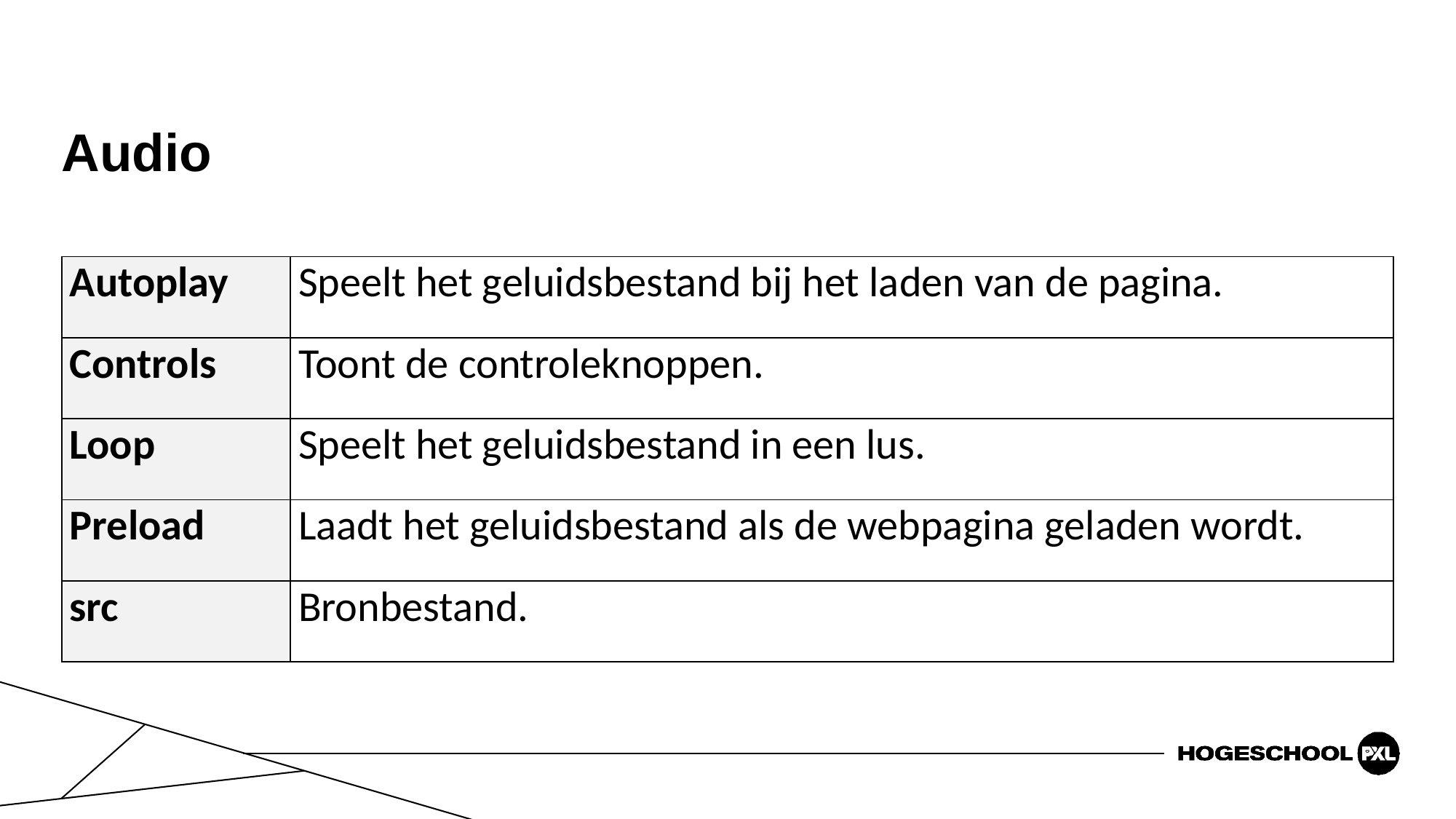

# Audio
| Autoplay | Speelt het geluidsbestand bij het laden van de pagina. |
| --- | --- |
| Controls | Toont de controleknoppen. |
| Loop | Speelt het geluidsbestand in een lus. |
| Preload | Laadt het geluidsbestand als de webpagina geladen wordt. |
| src | Bronbestand. |